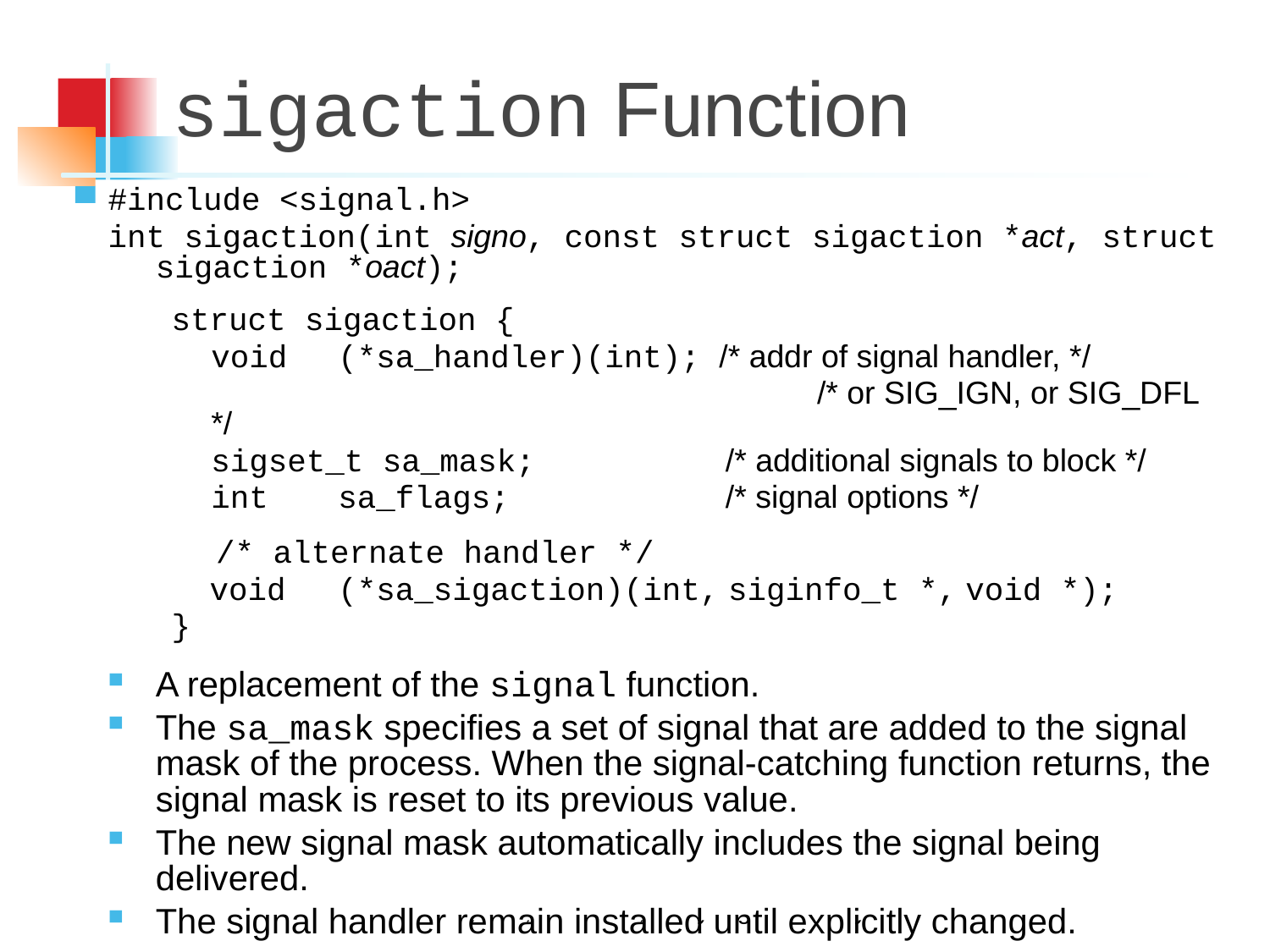

# sigaction Function
#include <signal.h>
int sigaction(int signo, const struct sigaction *act, struct sigaction *oact);

struct sigaction {
	void 	(*sa_handler)(int); /* addr of signal handler, */
					           /* or SIG_IGN, or SIG_DFL */
	sigset_t sa_mask;	       /* additional signals to block */
	int 	sa_flags;	       /* signal options */

     /* alternate handler */
  void	(*sa_sigaction)(int, siginfo_t *, void *);
}

A replacement of the signal function.
The sa_mask specifies a set of signal that are added to the signal mask of the process. When the signal-catching function returns, the signal mask is reset to its previous value.
The new signal mask automatically includes the signal being delivered.
The signal handler remain installed until explicitly changed.
©2007 Im, Lee, and Park, Hanyang University